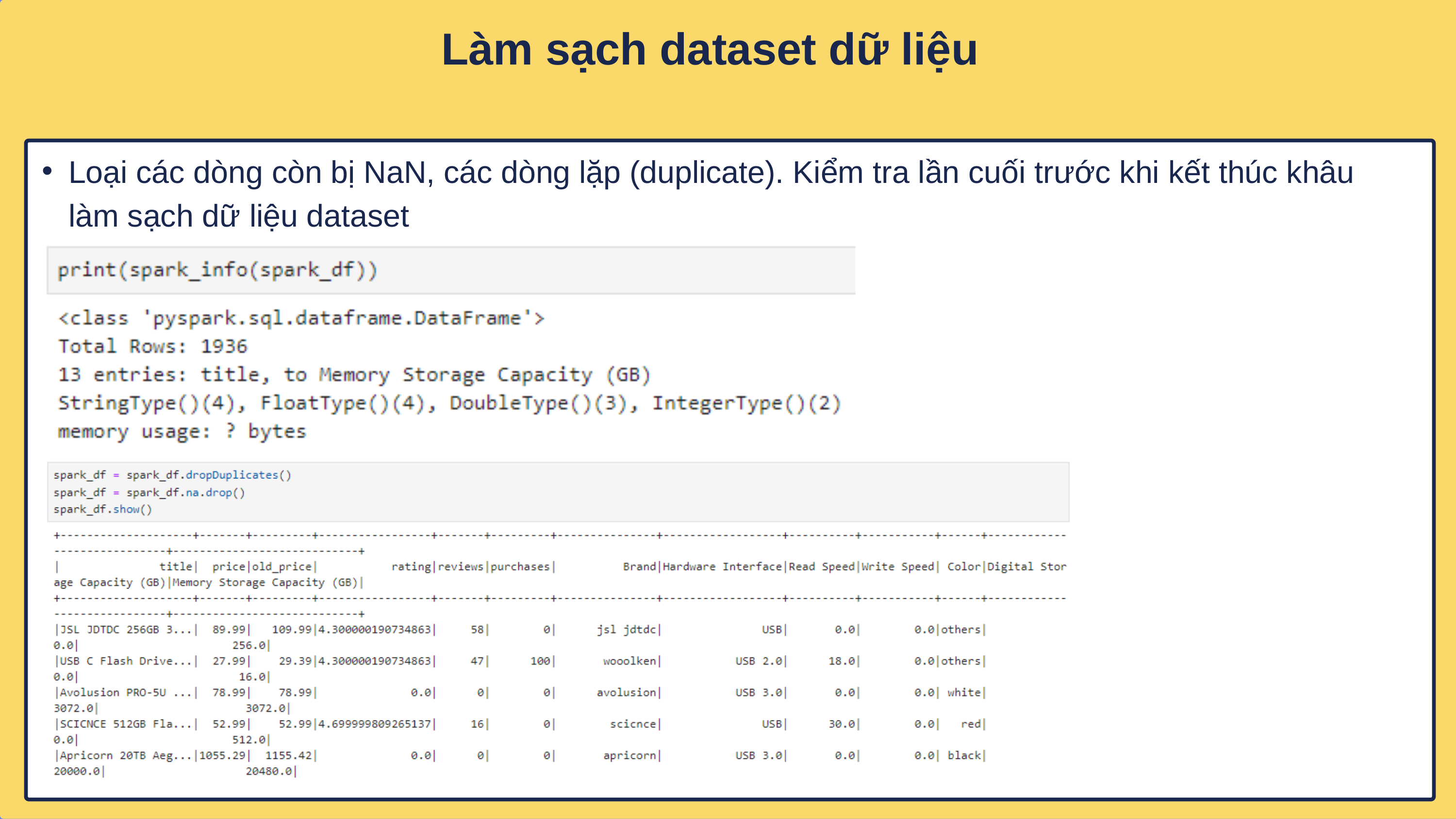

Làm sạch dataset dữ liệu
Loại các dòng còn bị NaN, các dòng lặp (duplicate). Kiểm tra lần cuối trước khi kết thúc khâu làm sạch dữ liệu dataset